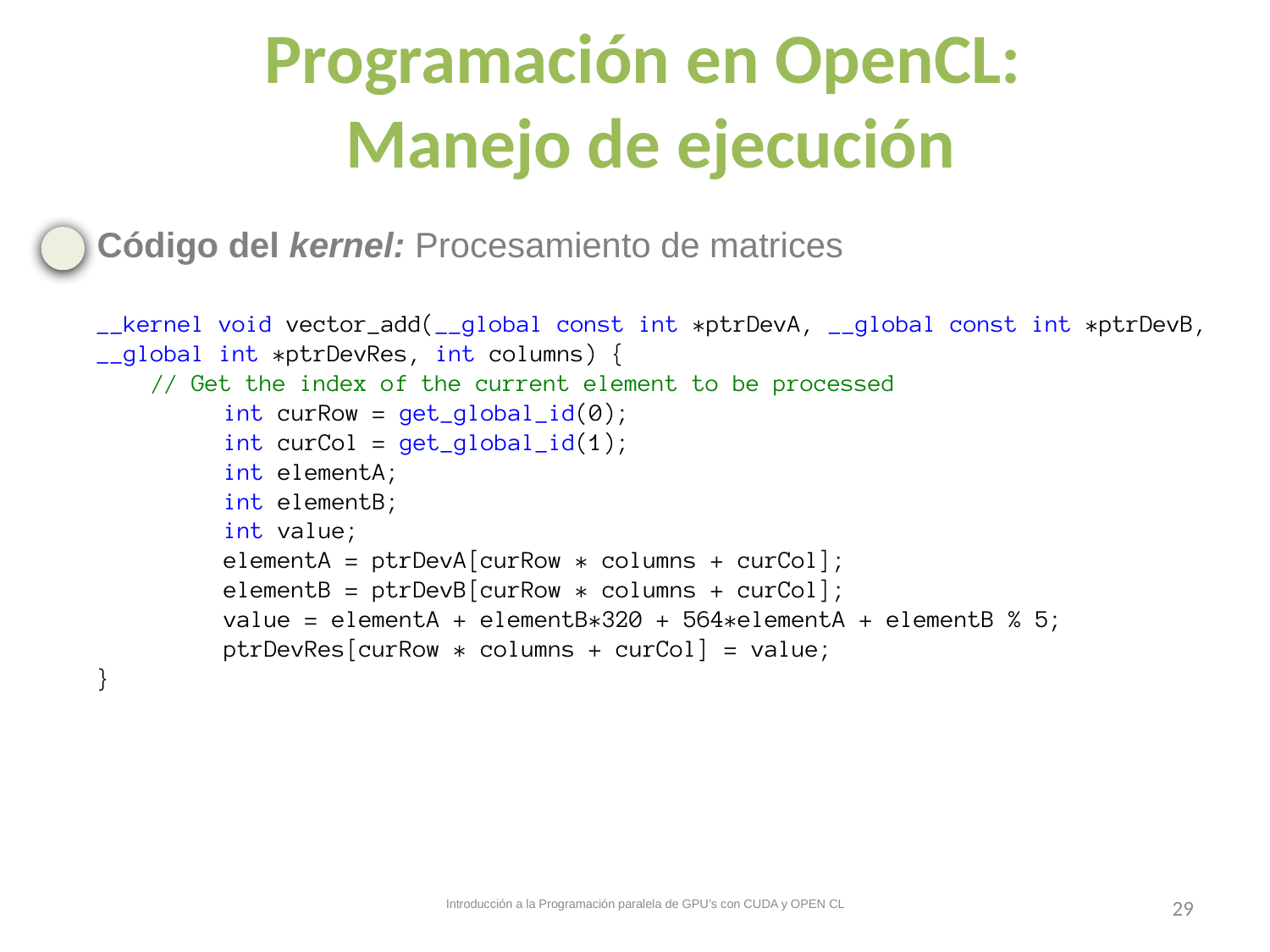

Programación en OpenCL:
Manejo de ejecución
Código del kernel: Procesamiento de matrices

__kernel void vector_add(__global const int *ptrDevA, __global const int *ptrDevB, __global int *ptrDevRes, int columns) {
    // Get the index of the current element to be processed
    	int curRow = get_global_id(0);
	int curCol = get_global_id(1);
	int elementA;
    	int elementB;
	int value;
	elementA = ptrDevA[curRow * columns + curCol];
	elementB = ptrDevB[curRow * columns + curCol];
    	value = elementA + elementB*320 + 564*elementA + elementB % 5;
	ptrDevRes[curRow * columns + curCol] = value;
}

Introducción a la Programación paralela de GPU’s con CUDA y OPEN CL
29